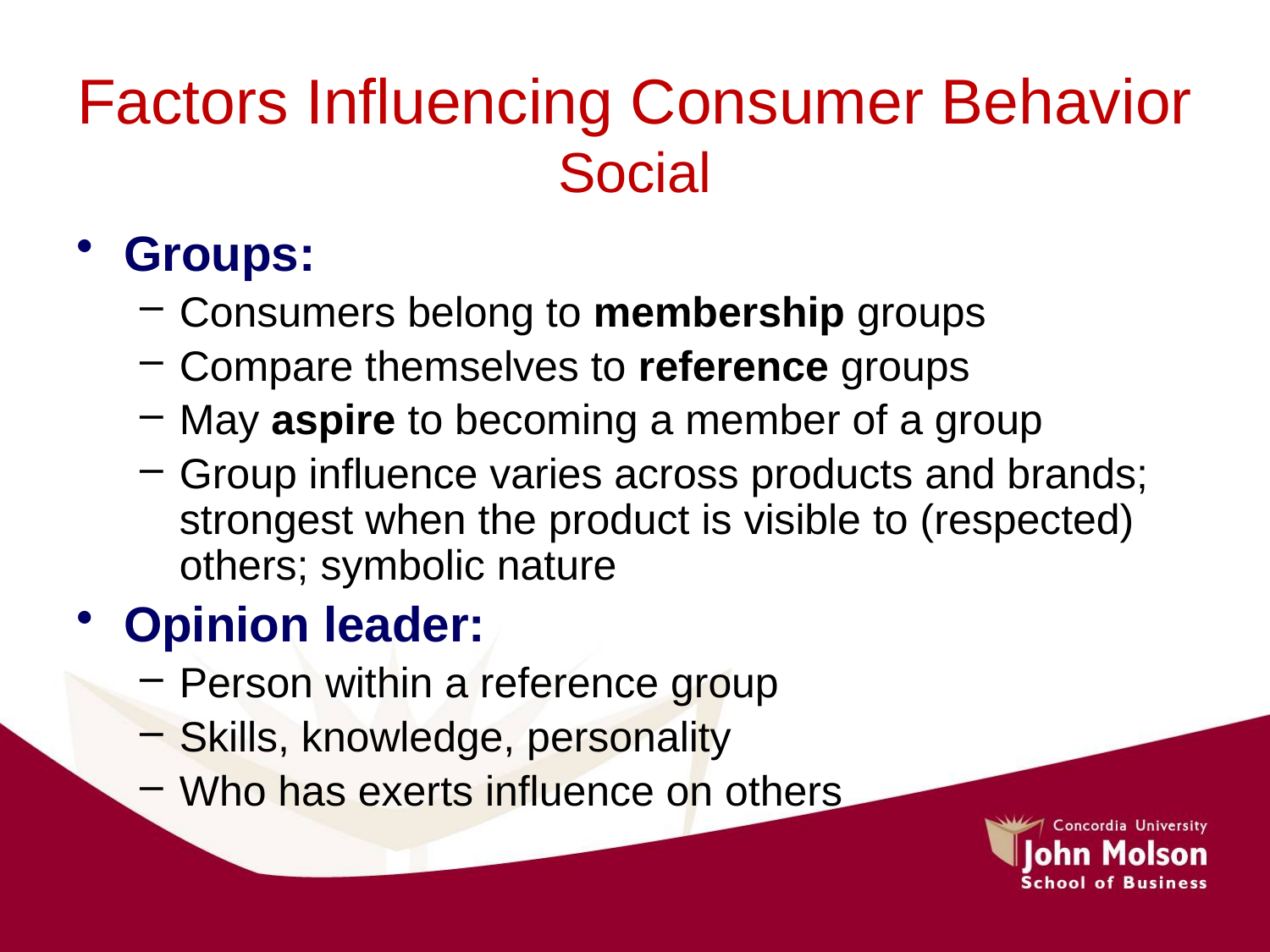

# Factors Influencing Consumer Behavior Social
Groups:
Consumers belong to membership groups
Compare themselves to reference groups
May aspire to becoming a member of a group
Group influence varies across products and brands; strongest when the product is visible to (respected) others; symbolic nature
Opinion leader:
Person within a reference group
Skills, knowledge, personality
Who has exerts influence on others